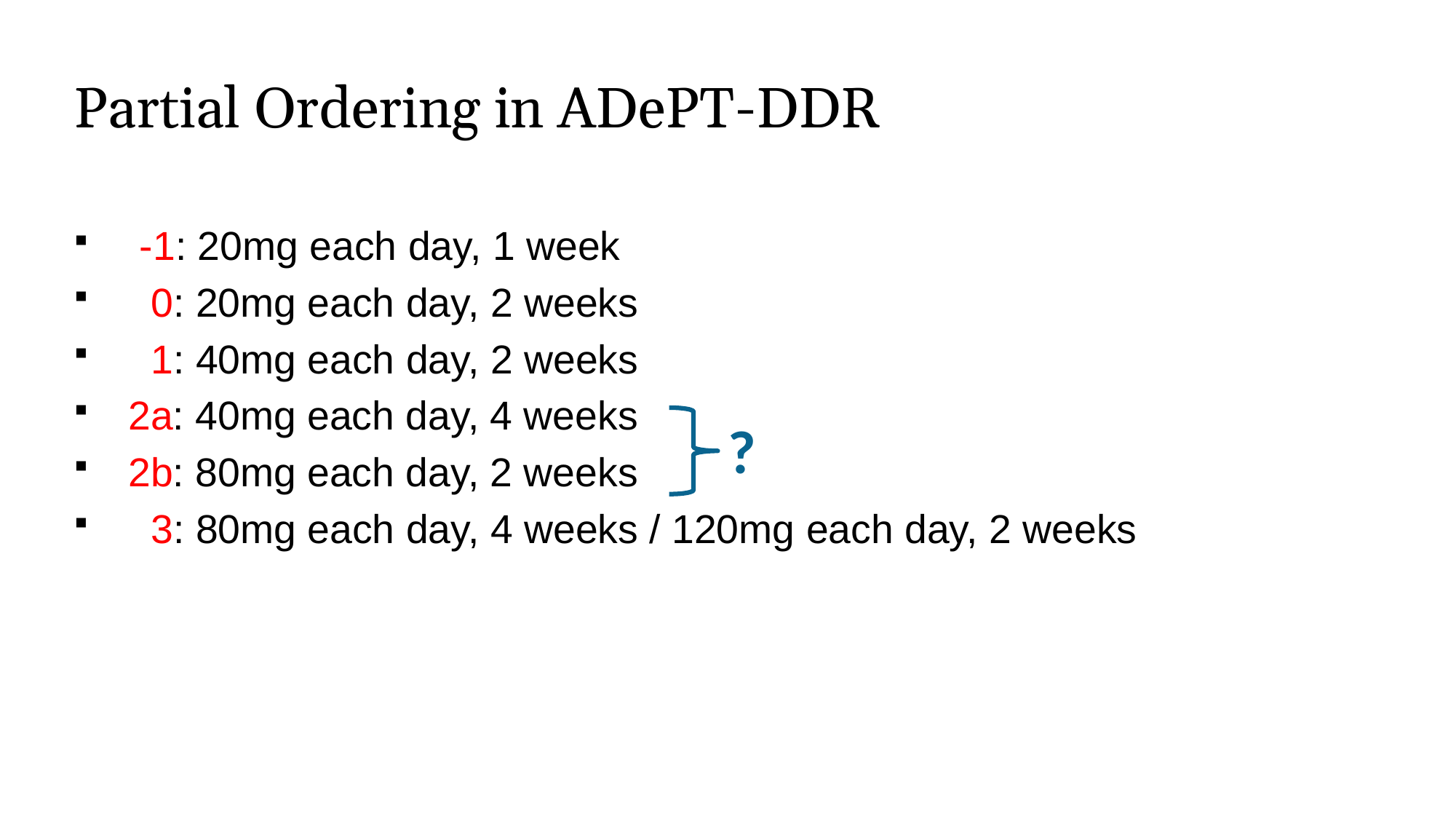

# Partial Ordering in ADePT-DDR
 -1: 20mg each day, 1 week
  0: 20mg each day, 2 weeks
  1: 40mg each day, 2 weeks
2a: 40mg each day, 4 weeks
2b: 80mg each day, 2 weeks
  3: 80mg each day, 4 weeks / 120mg each day, 2 weeks

?